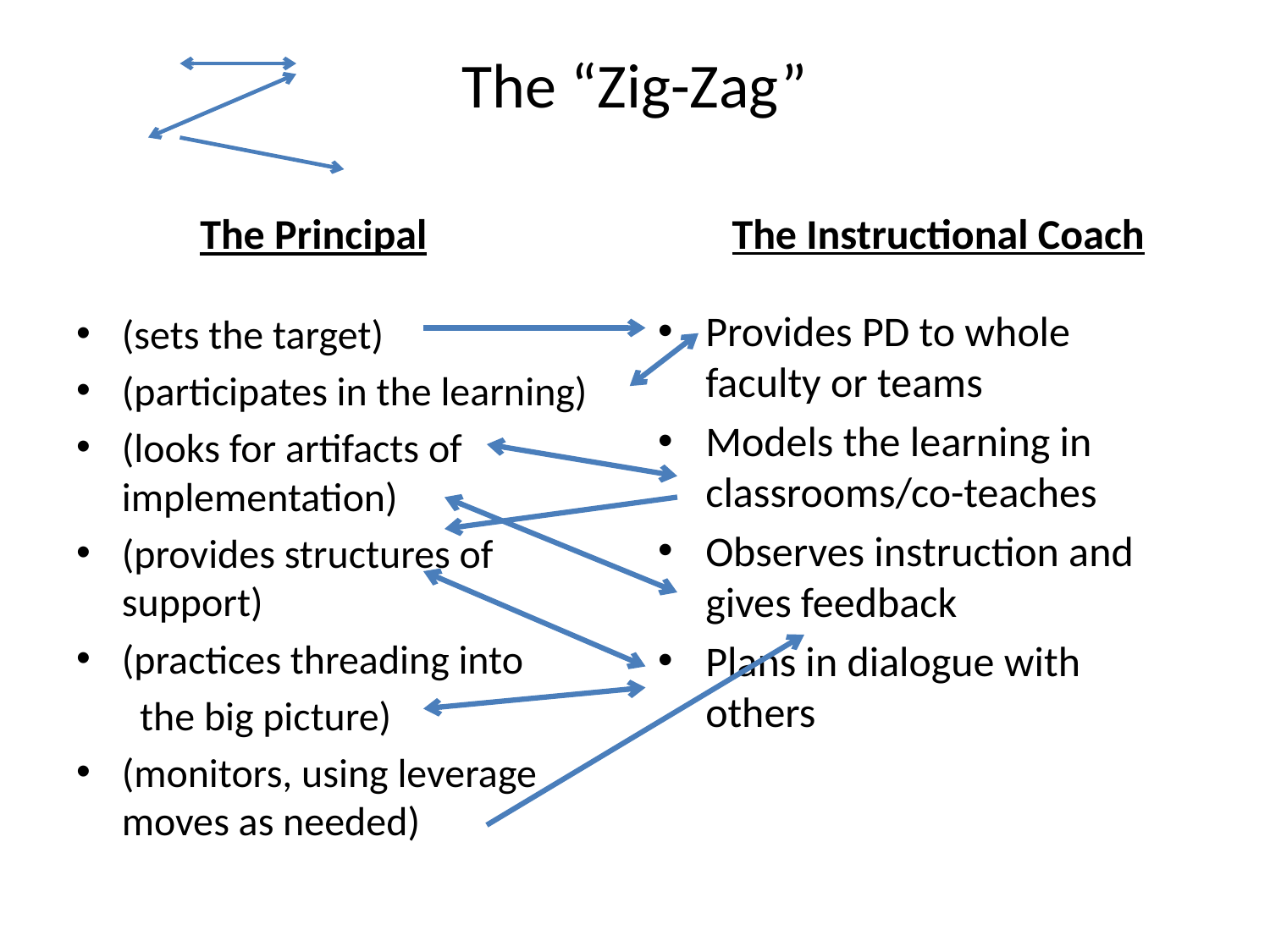

# The “Zig-Zag”
        The Instructional Coach
             The Principal
Provides PD to whole faculty or teams
Models the learning in classrooms/co-teaches
Observes instruction and gives feedback
Plans in dialogue with others

(sets the target)
(participates in the learning)
(looks for artifacts of implementation)
(provides structures of support)
(practices threading into
       the big picture)
(monitors, using leverage moves as needed)